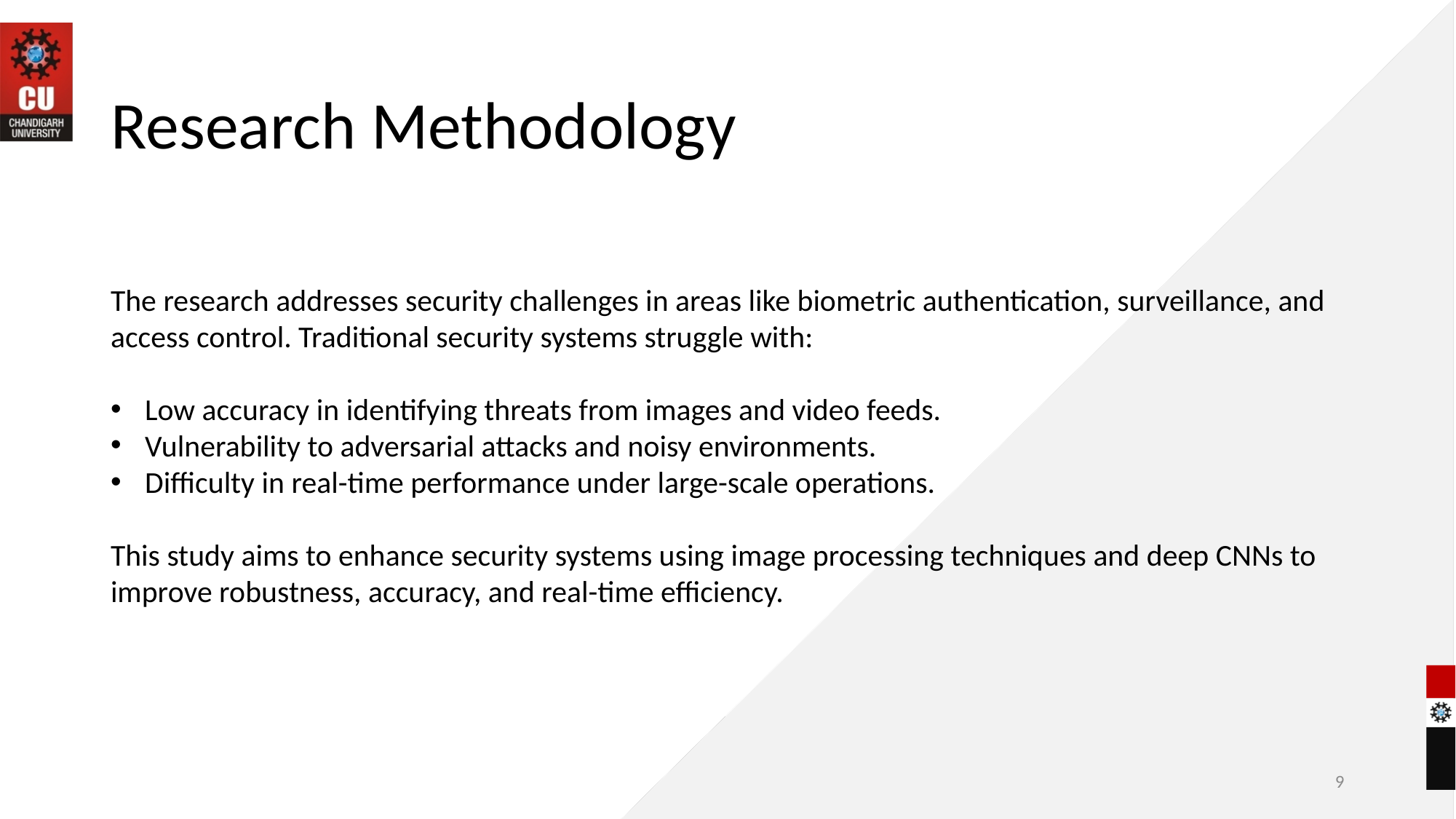

# Research Methodology
The research addresses security challenges in areas like biometric authentication, surveillance, and access control. Traditional security systems struggle with:

Low accuracy in identifying threats from images and video feeds.
Vulnerability to adversarial attacks and noisy environments.
Difficulty in real-time performance under large-scale operations.

This study aims to enhance security systems using image processing techniques and deep CNNs to improve robustness, accuracy, and real-time efficiency.
9